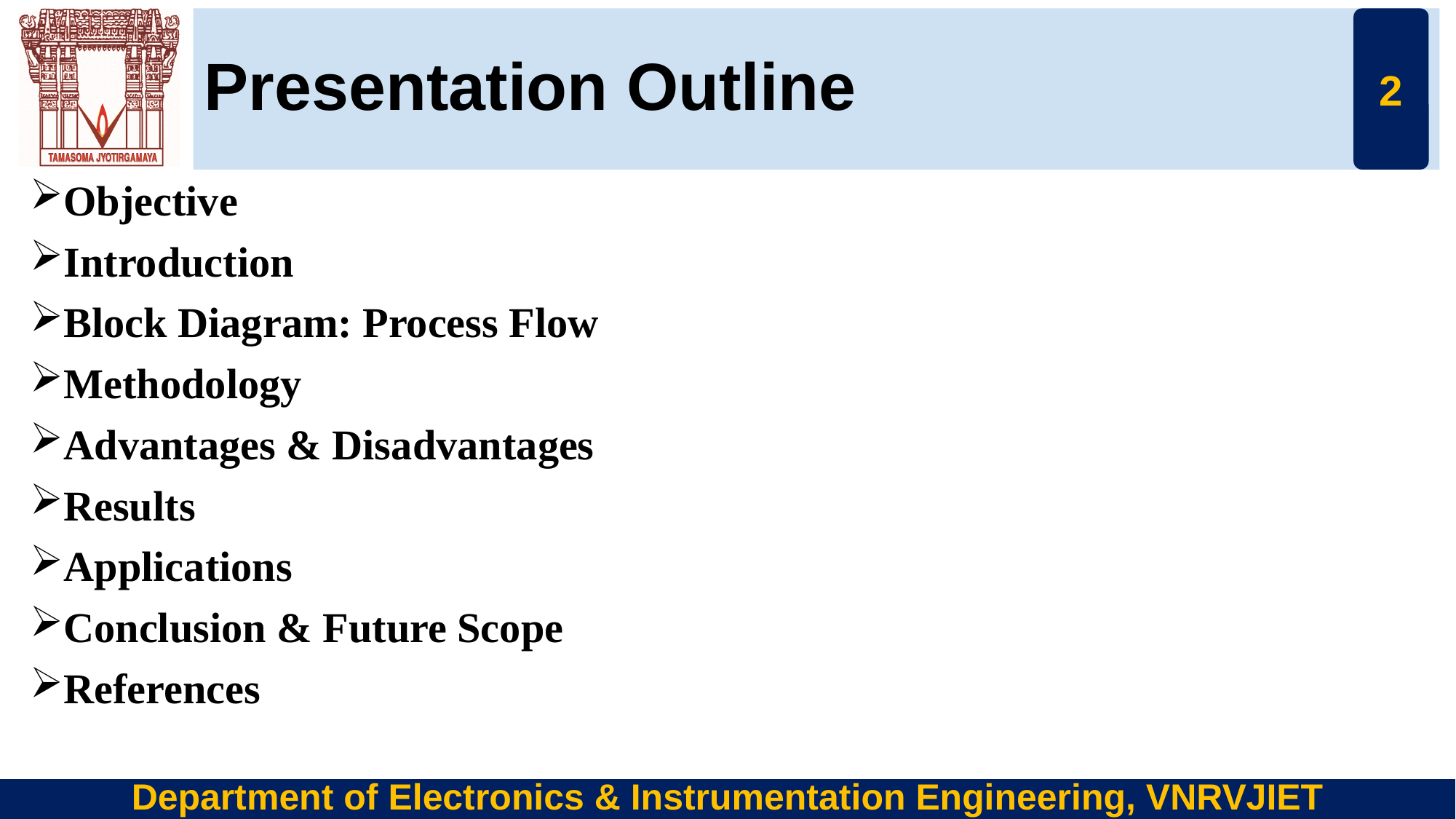

# Presentation Outline
2
Objective
Introduction
Block Diagram: Process Flow
Methodology
Advantages & Disadvantages
Results
Applications
Conclusion & Future Scope
References

Department of Electronics & Instrumentation Engineering, VNRVJIET